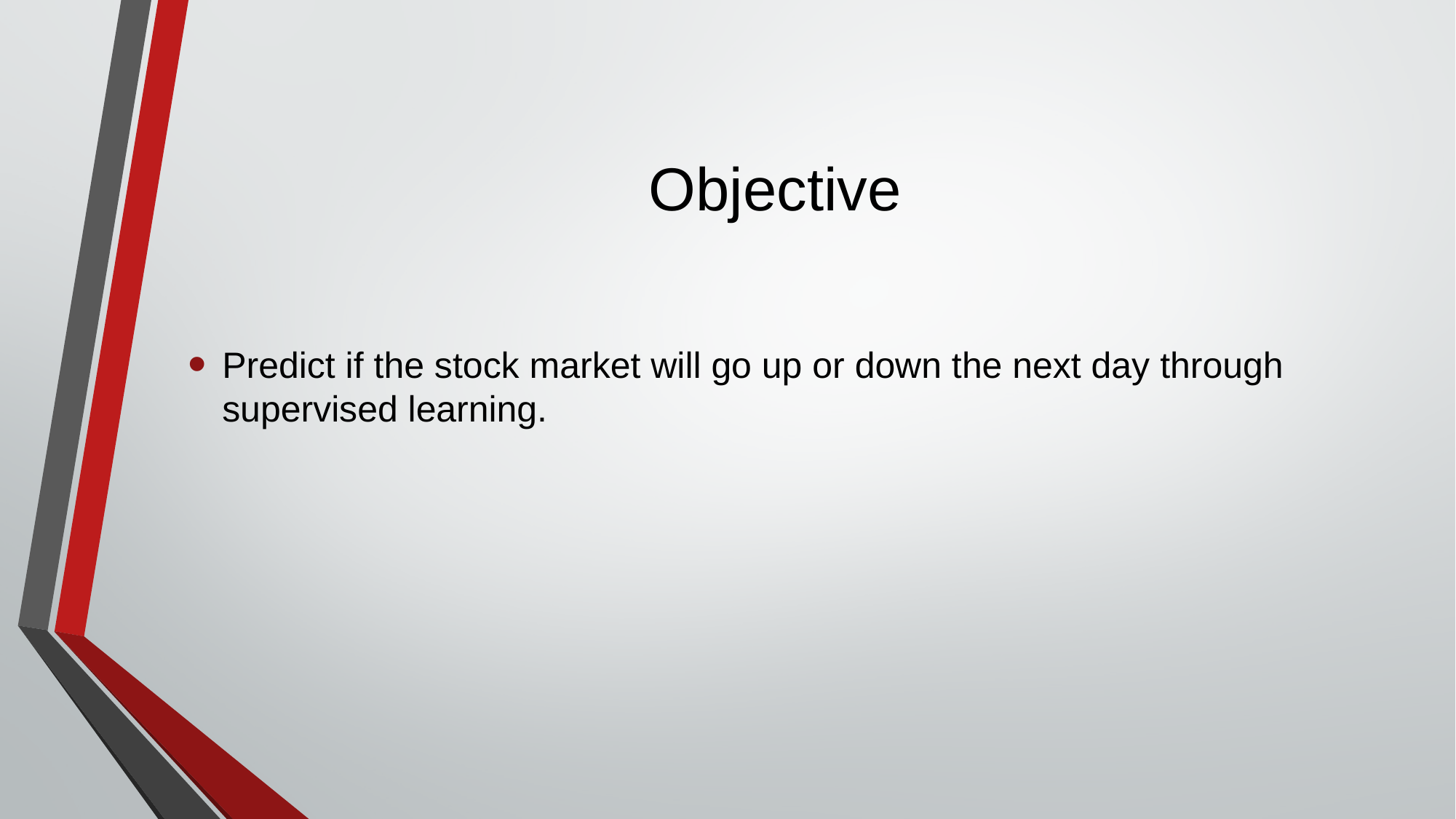

# Objective
Predict if the stock market will go up or down the next day through supervised learning.